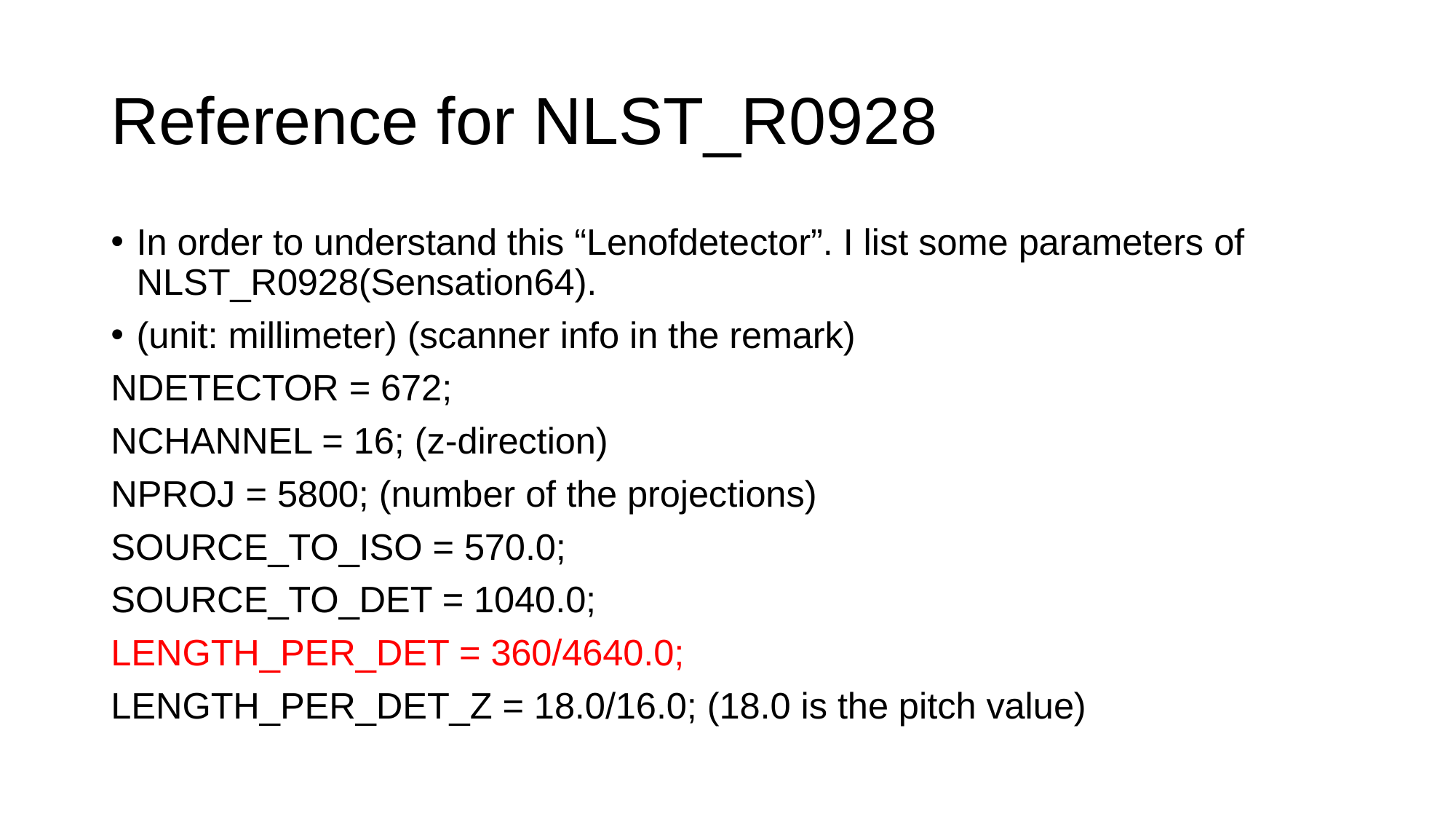

# Reference for NLST_R0928
In order to understand this “Lenofdetector”. I list some parameters of NLST_R0928(Sensation64).
(unit: millimeter) (scanner info in the remark)
NDETECTOR = 672;
NCHANNEL = 16; (z-direction)
NPROJ = 5800; (number of the projections)
SOURCE_TO_ISO = 570.0;
SOURCE_TO_DET = 1040.0;
LENGTH_PER_DET = 360/4640.0;
LENGTH_PER_DET_Z = 18.0/16.0; (18.0 is the pitch value)